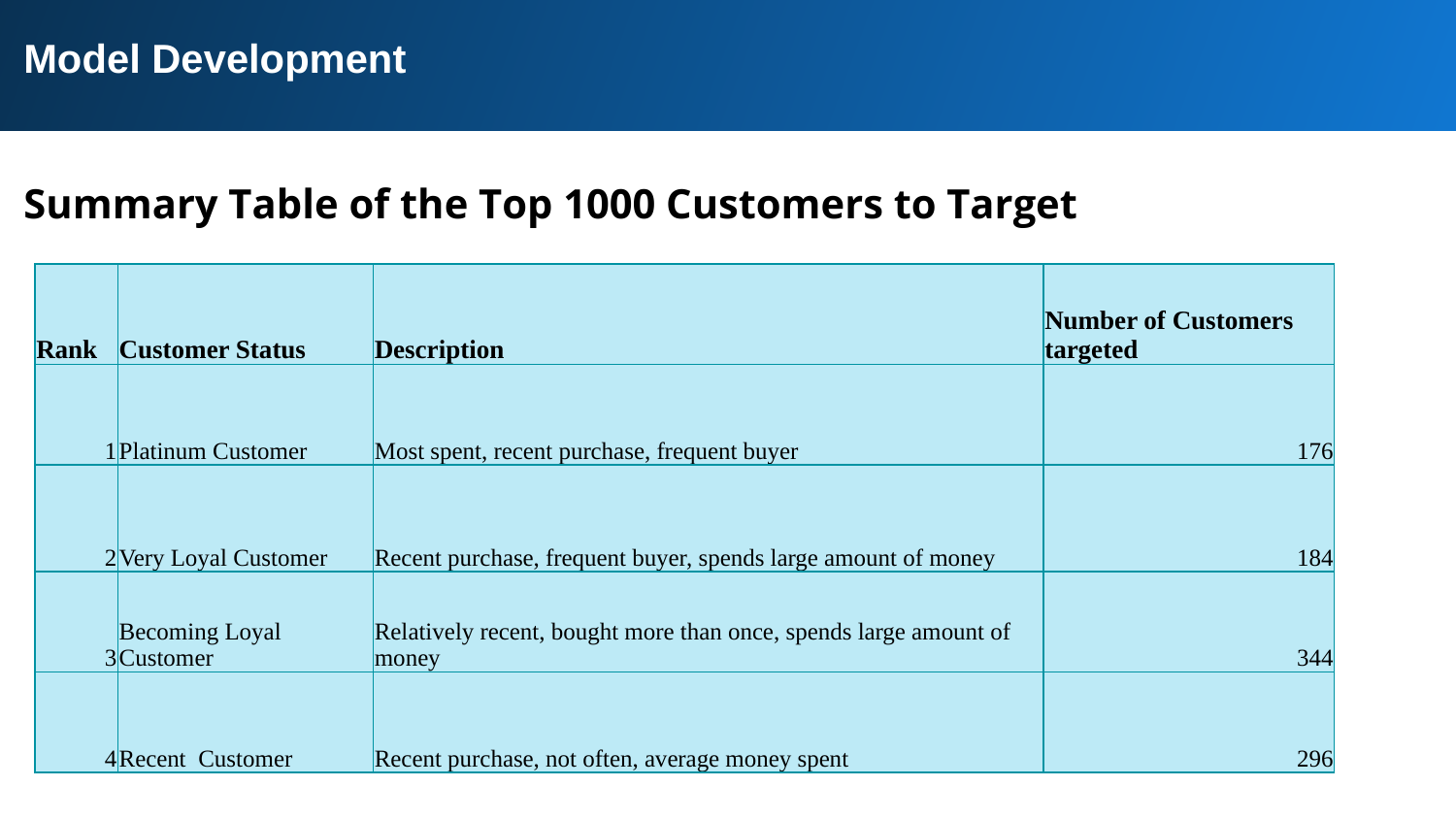

Model Development
Summary Table of the Top 1000 Customers to Target
| Rank | Customer Status | Description | Number of Customers targeted |
| --- | --- | --- | --- |
| 1 | Platinum Customer | Most spent, recent purchase, frequent buyer | 176 |
| 2 | Very Loyal Customer | Recent purchase, frequent buyer, spends large amount of money | 184 |
| 3 | Becoming Loyal Customer | Relatively recent, bought more than once, spends large amount of money | 344 |
| 4 | Recent Customer | Recent purchase, not often, average money spent | 296 |